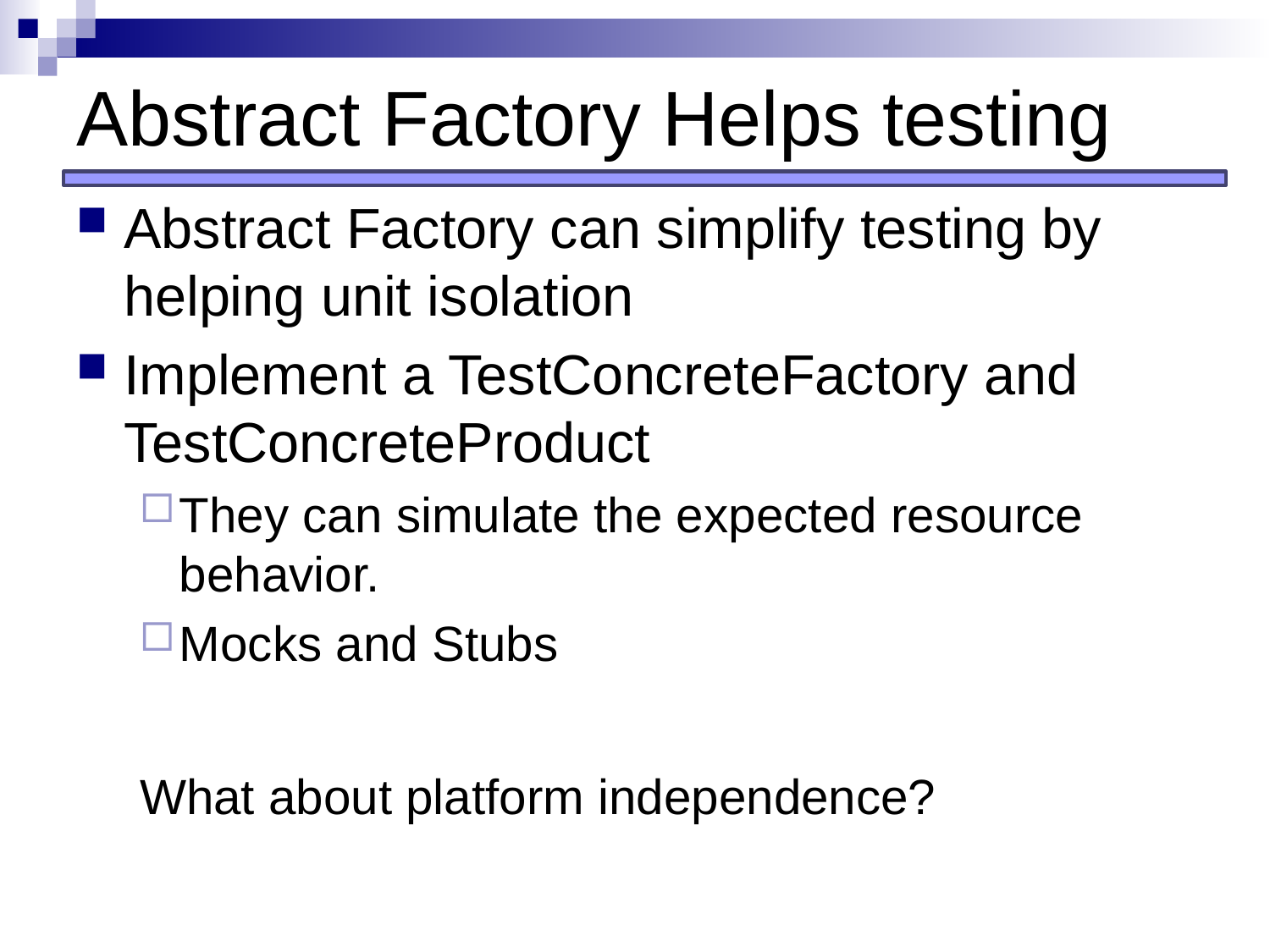

# Abstract Factory Helps testing
Abstract Factory can simplify testing by helping unit isolation
Implement a TestConcreteFactory and TestConcreteProduct
They can simulate the expected resource behavior.
Mocks and Stubs

What about platform independence?